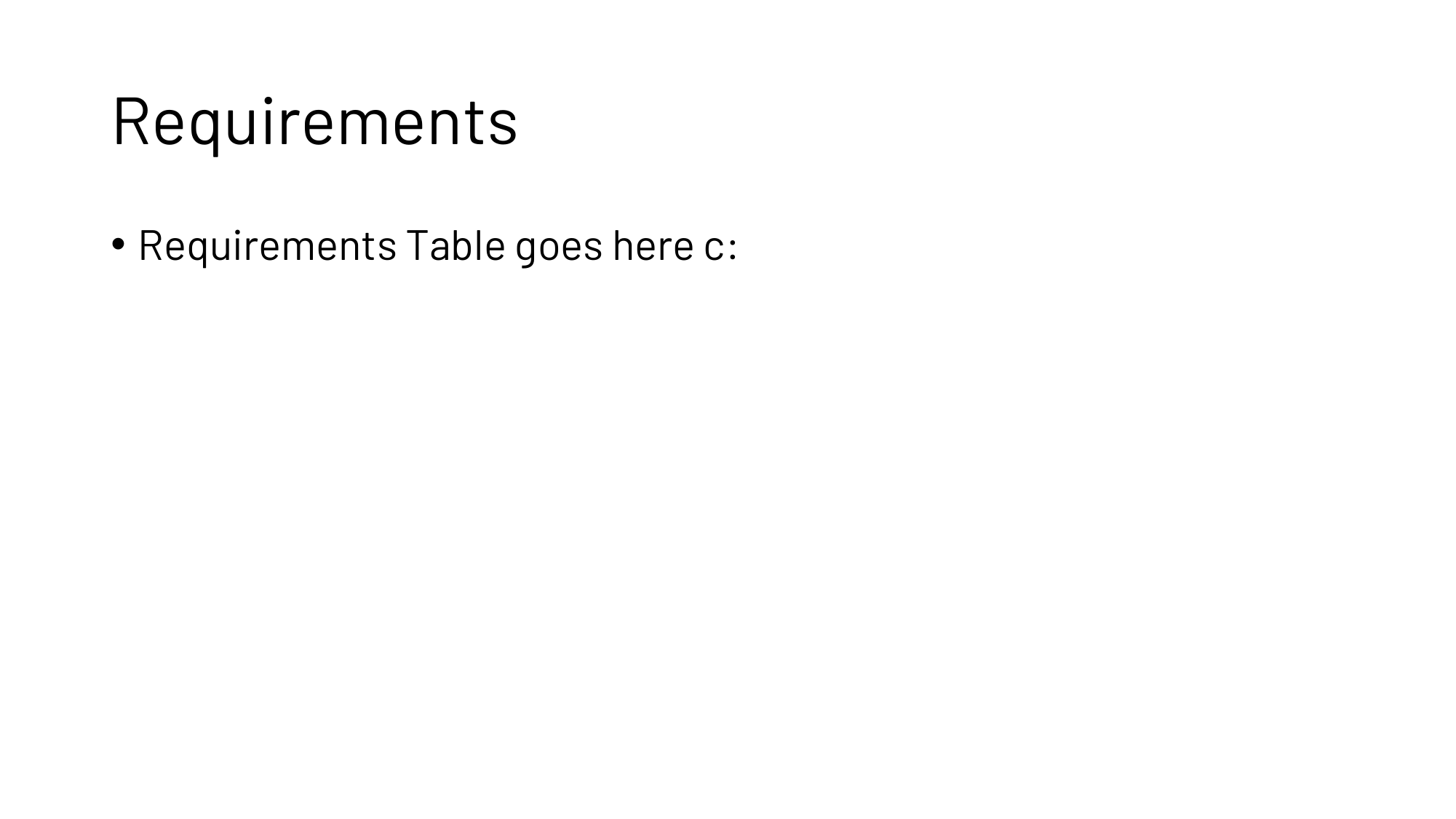

# Requirements
Requirements Table goes here c: